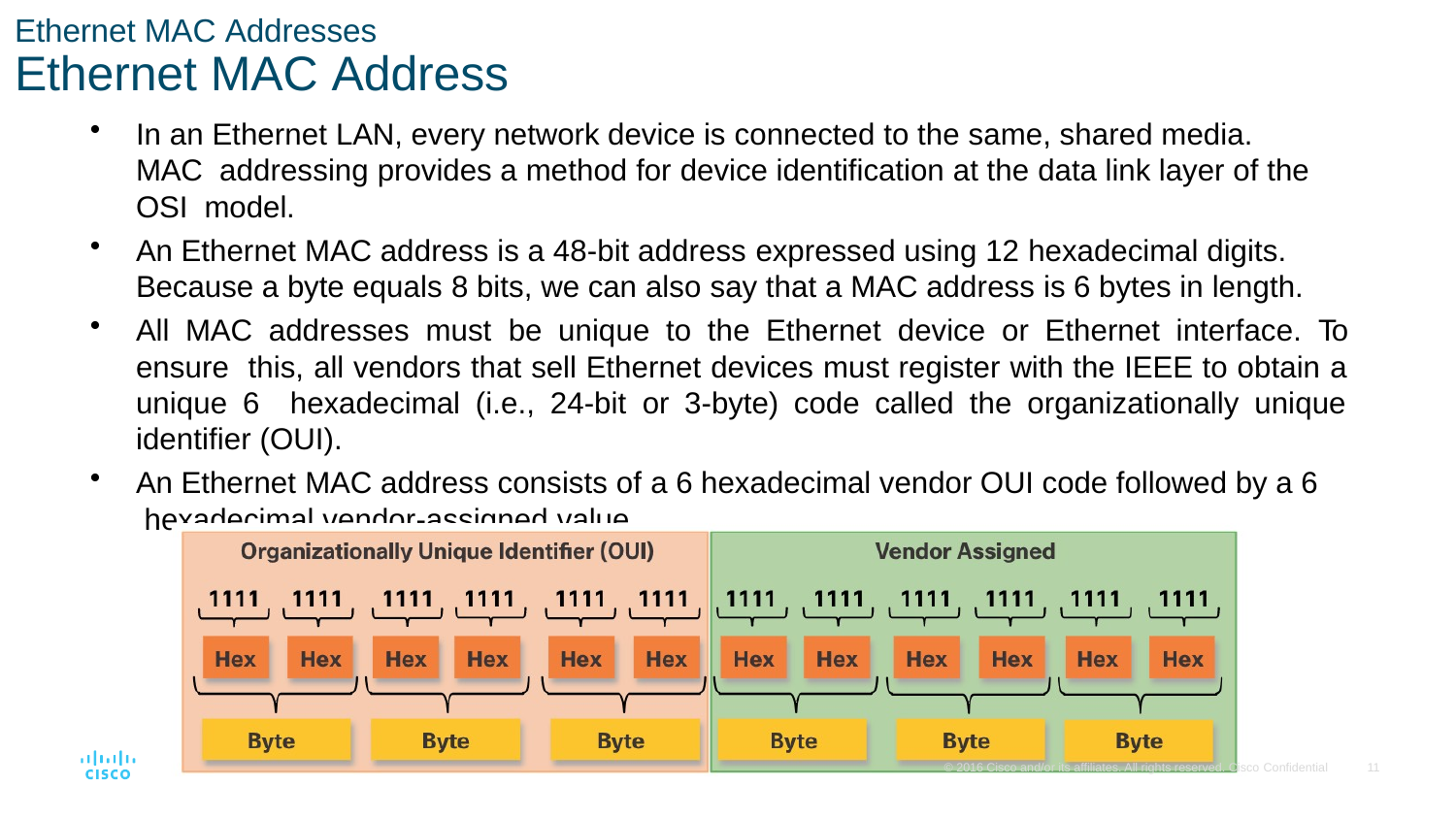

# Ethernet MAC Addresses
Ethernet MAC Address
In an Ethernet LAN, every network device is connected to the same, shared media. MAC  addressing provides a method for device identification at the data link layer of the OSI  model.
An Ethernet MAC address is a 48-bit address expressed using 12 hexadecimal digits.
Because a byte equals 8 bits, we can also say that a MAC address is 6 bytes in length.
All MAC addresses must be unique to the Ethernet device or Ethernet interface. To ensure  this, all vendors that sell Ethernet devices must register with the IEEE to obtain a unique 6  hexadecimal (i.e., 24-bit or 3-byte) code called the organizationally unique identifier (OUI).
An Ethernet MAC address consists of a 6 hexadecimal vendor OUI code followed by a 6  hexadecimal vendor-assigned value.

© 2016 Cisco and/or its affiliates. All rights reserved. Cisco Confidential
11